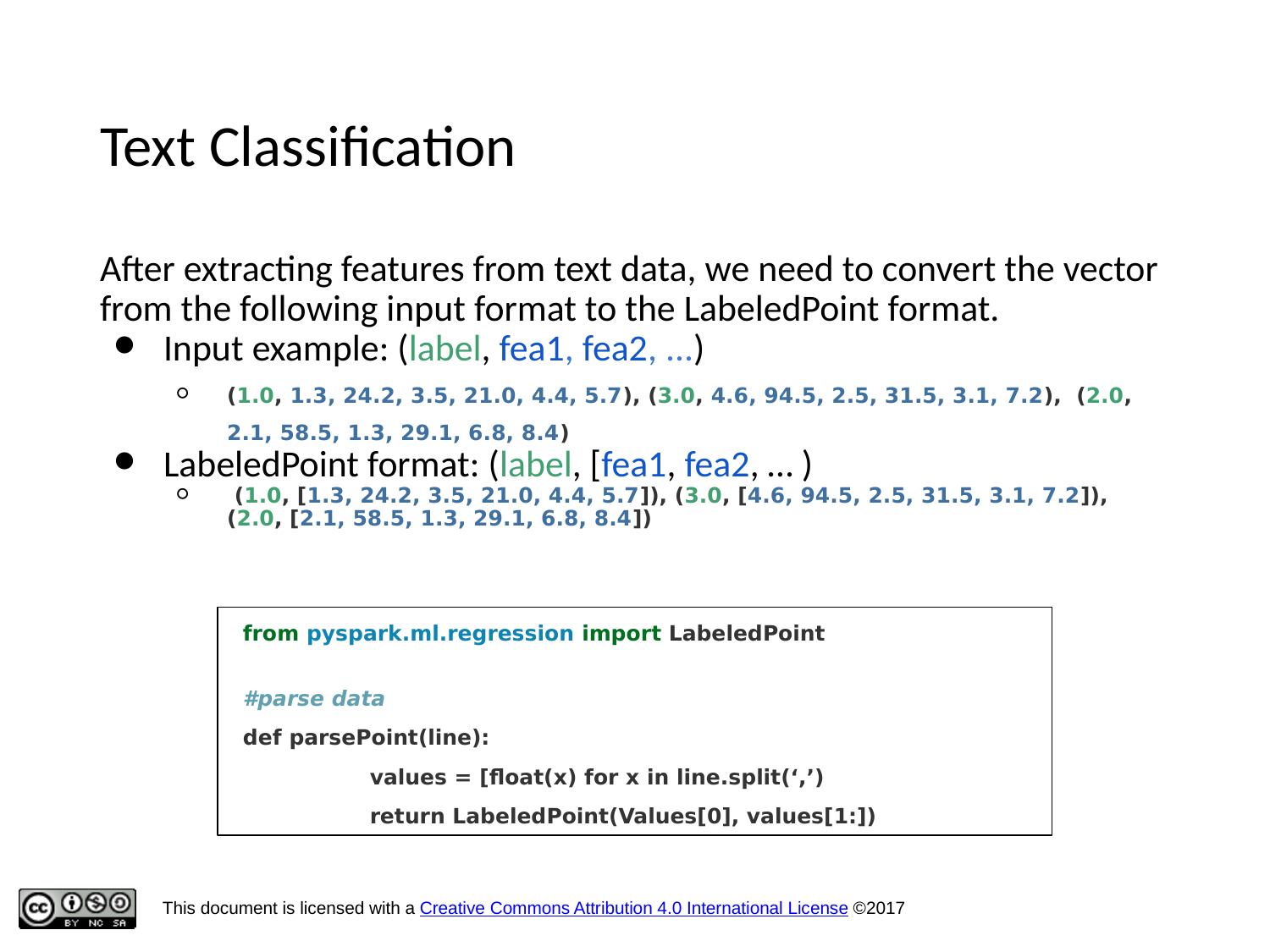

Text Classification
After extracting features from text data, we need to convert the vector from the following input format to the LabeledPoint format.
Input example: (label, fea1, fea2, ...)
(1.0, 1.3, 24.2, 3.5, 21.0, 4.4, 5.7), (3.0, 4.6, 94.5, 2.5, 31.5, 3.1, 7.2),  (2.0, 2.1, 58.5, 1.3, 29.1, 6.8, 8.4)
LabeledPoint format: (label, [fea1, fea2, … )
 (1.0, [1.3, 24.2, 3.5, 21.0, 4.4, 5.7]), (3.0, [4.6, 94.5, 2.5, 31.5, 3.1, 7.2]),  (2.0, [2.1, 58.5, 1.3, 29.1, 6.8, 8.4])

from pyspark.ml.regression import LabeledPoint
#parse data
def parsePoint(line):
	values = [float(x) for x in line.split(‘,’)
	return LabeledPoint(Values[0], values[1:])